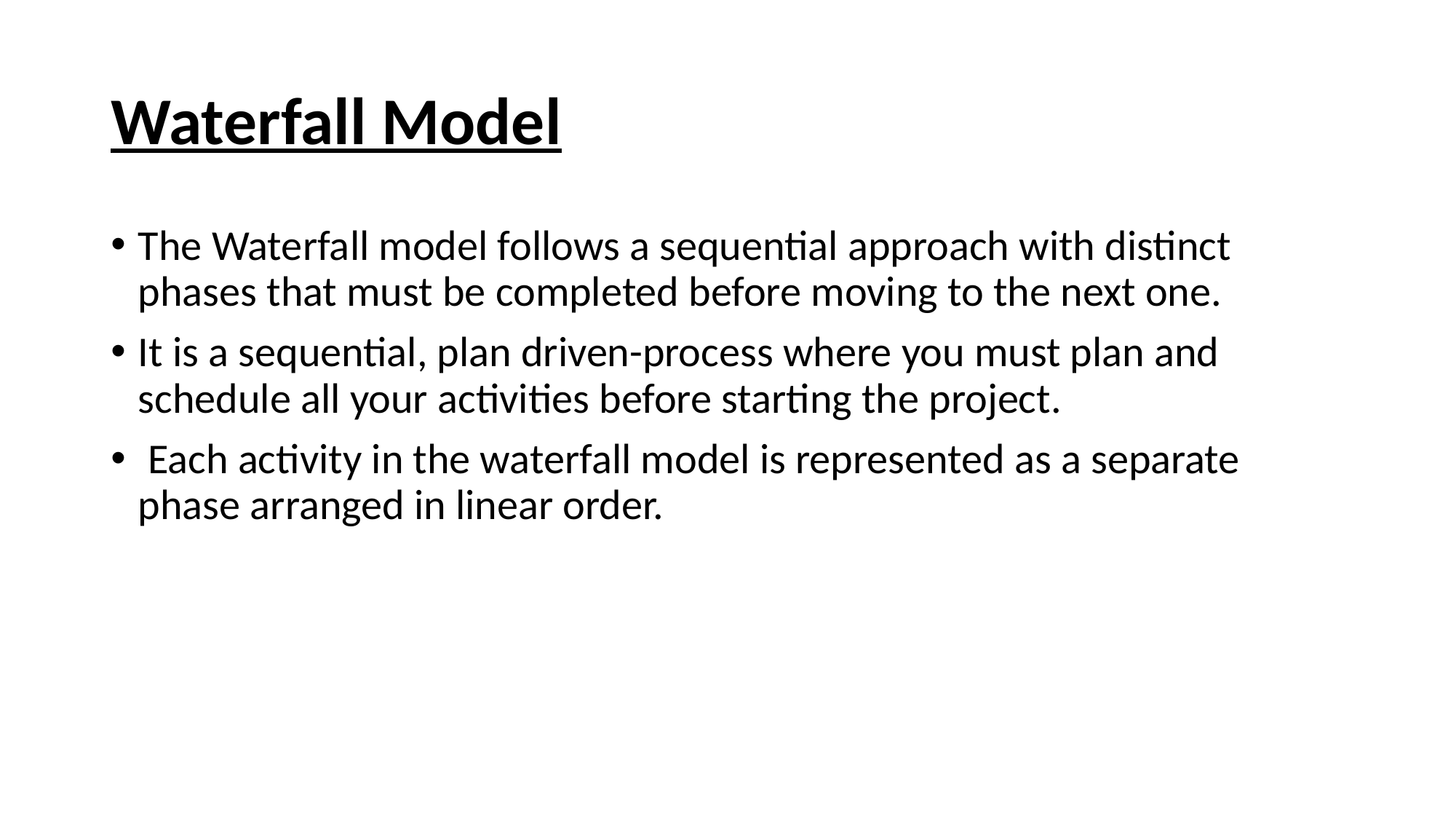

# Waterfall Model
The Waterfall model follows a sequential approach with distinct phases that must be completed before moving to the next one.
It is a sequential, plan driven-process where you must plan and schedule all your activities before starting the project.
 Each activity in the waterfall model is represented as a separate phase arranged in linear order.